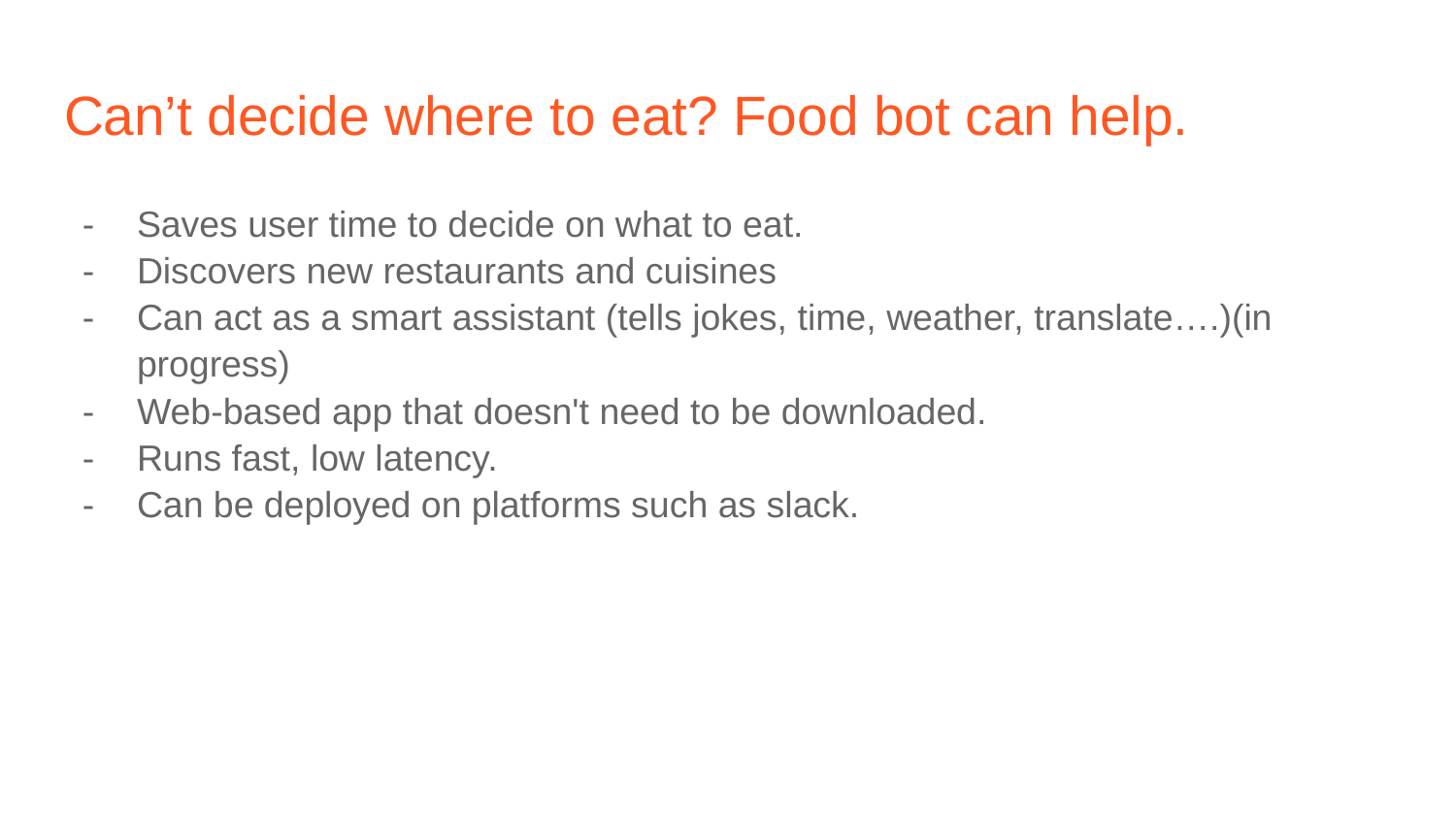

# Can’t decide where to eat? Food bot can help.
Saves user time to decide on what to eat.
Discovers new restaurants and cuisines
Can act as a smart assistant (tells jokes, time, weather, translate….)(in progress)
Web-based app that doesn't need to be downloaded.
Runs fast, low latency.
Can be deployed on platforms such as slack.